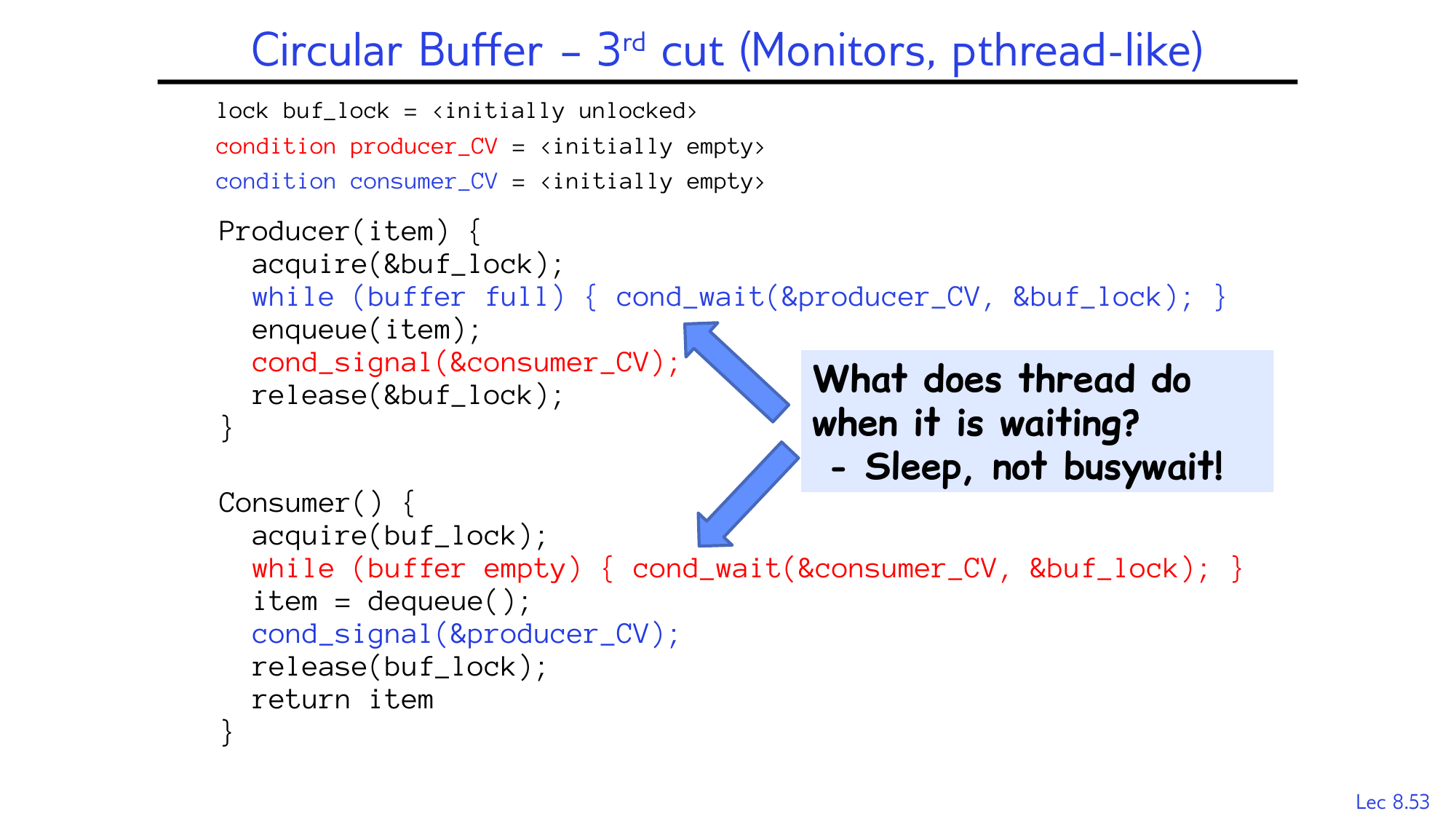

# Circular Buffer – 3rd cut (Monitors, pthread-like)
lock buf_lock = <initially unlocked>
condition producer_CV = <initially empty>
condition consumer_CV = <initially empty>
Producer(item) {
  acquire(&buf_lock);
  while (buffer full) { cond_wait(&producer_CV, &buf_lock); }
  enqueue(item);
  cond_signal(&consumer_CV);
  release(&buf_lock);
}

What does thread do when it is waiting?
 - Sleep, not busywait!

Consumer() {
  acquire(buf_lock);
  while (buffer empty) { cond_wait(&consumer_CV, &buf_lock); }
  item = dequeue();
  cond_signal(&producer_CV);
  release(buf_lock);
  return item
}